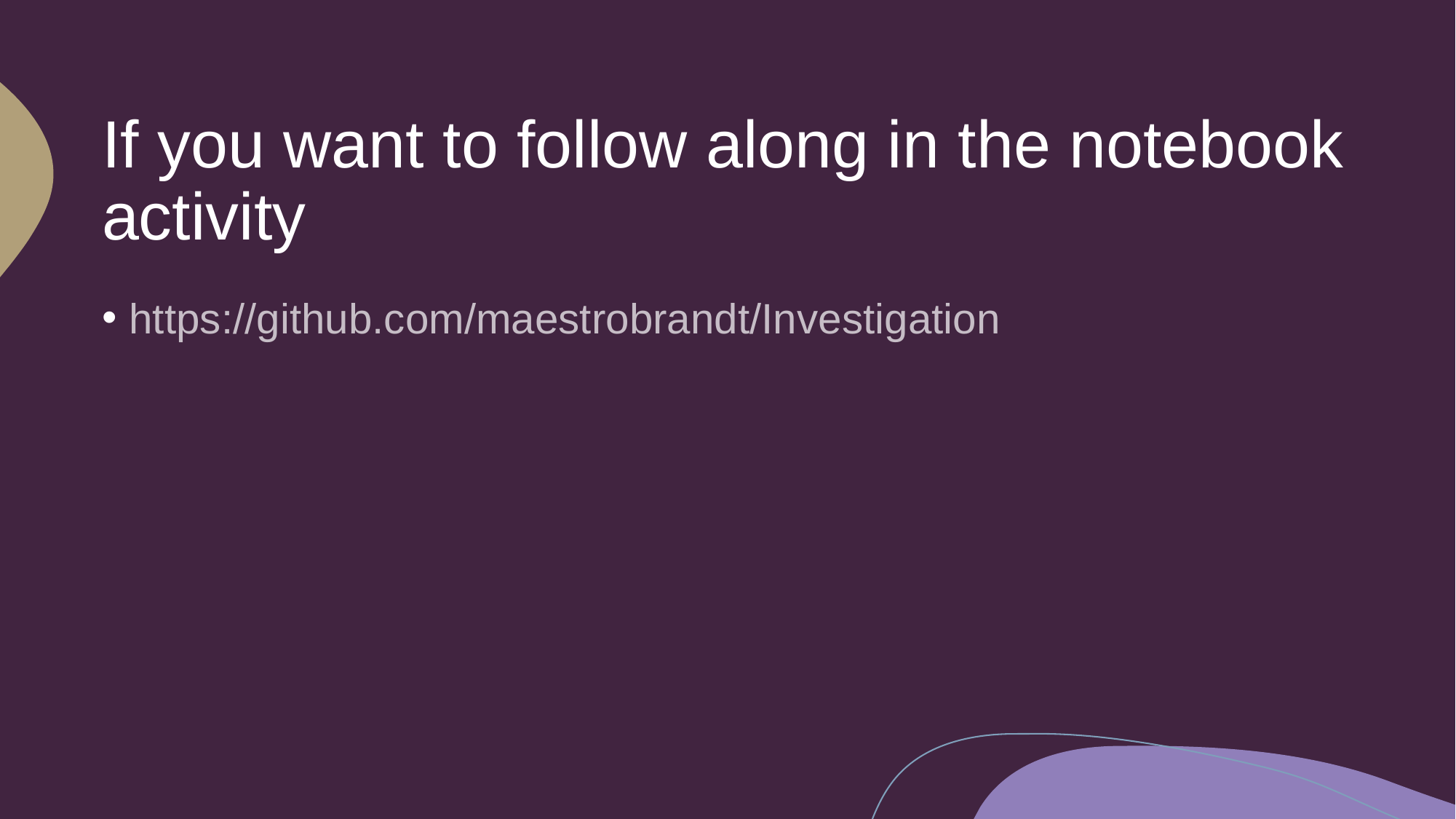

# If you want to follow along in the notebook activity
https://github.com/maestrobrandt/Investigation